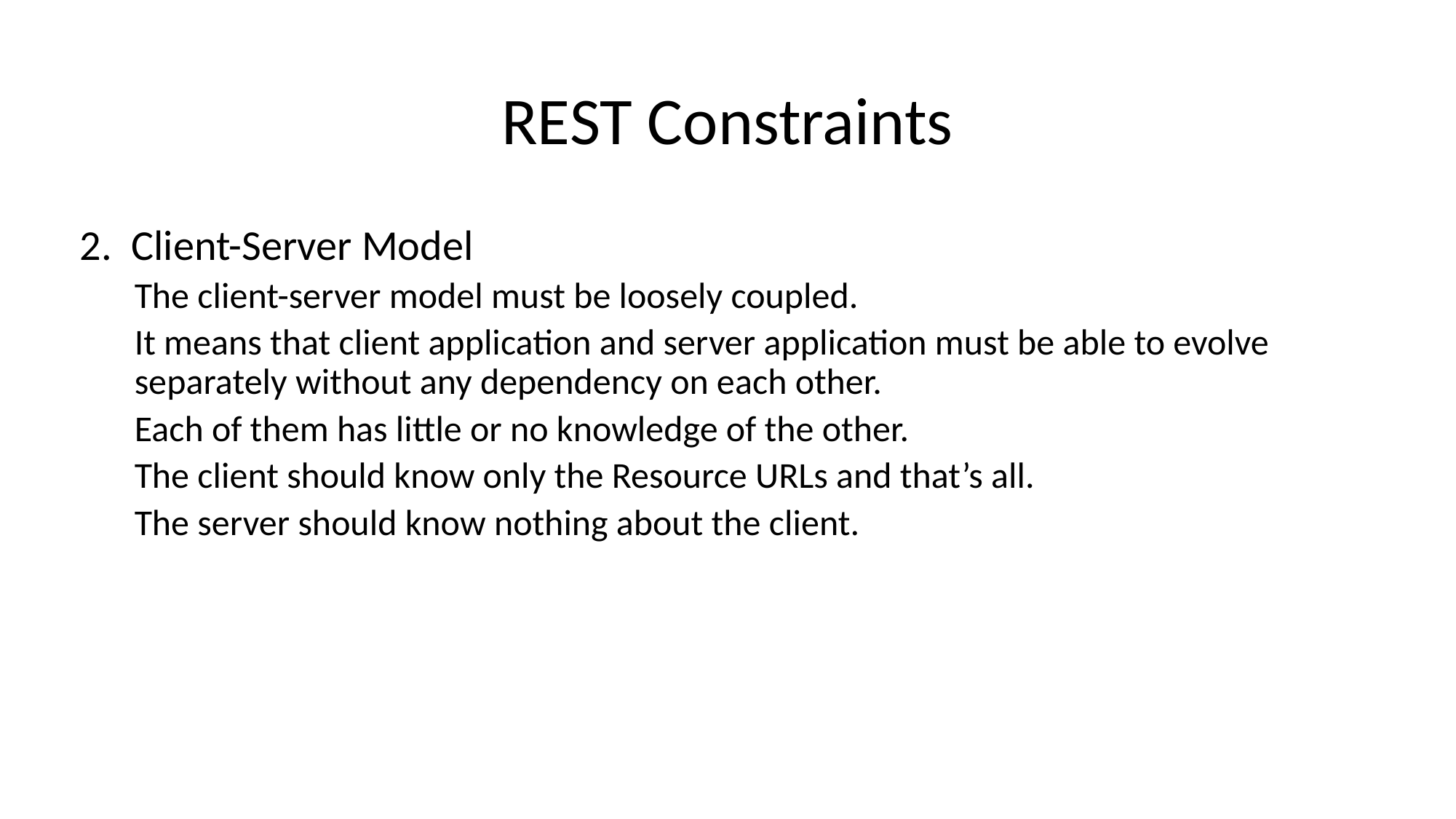

# REST Constraints
2.  Client-Server Model
The client-server model must be loosely coupled.
It means that client application and server application must be able to evolve separately without any dependency on each other.
Each of them has little or no knowledge of the other.
The client should know only the Resource URLs and that’s all.
The server should know nothing about the client.